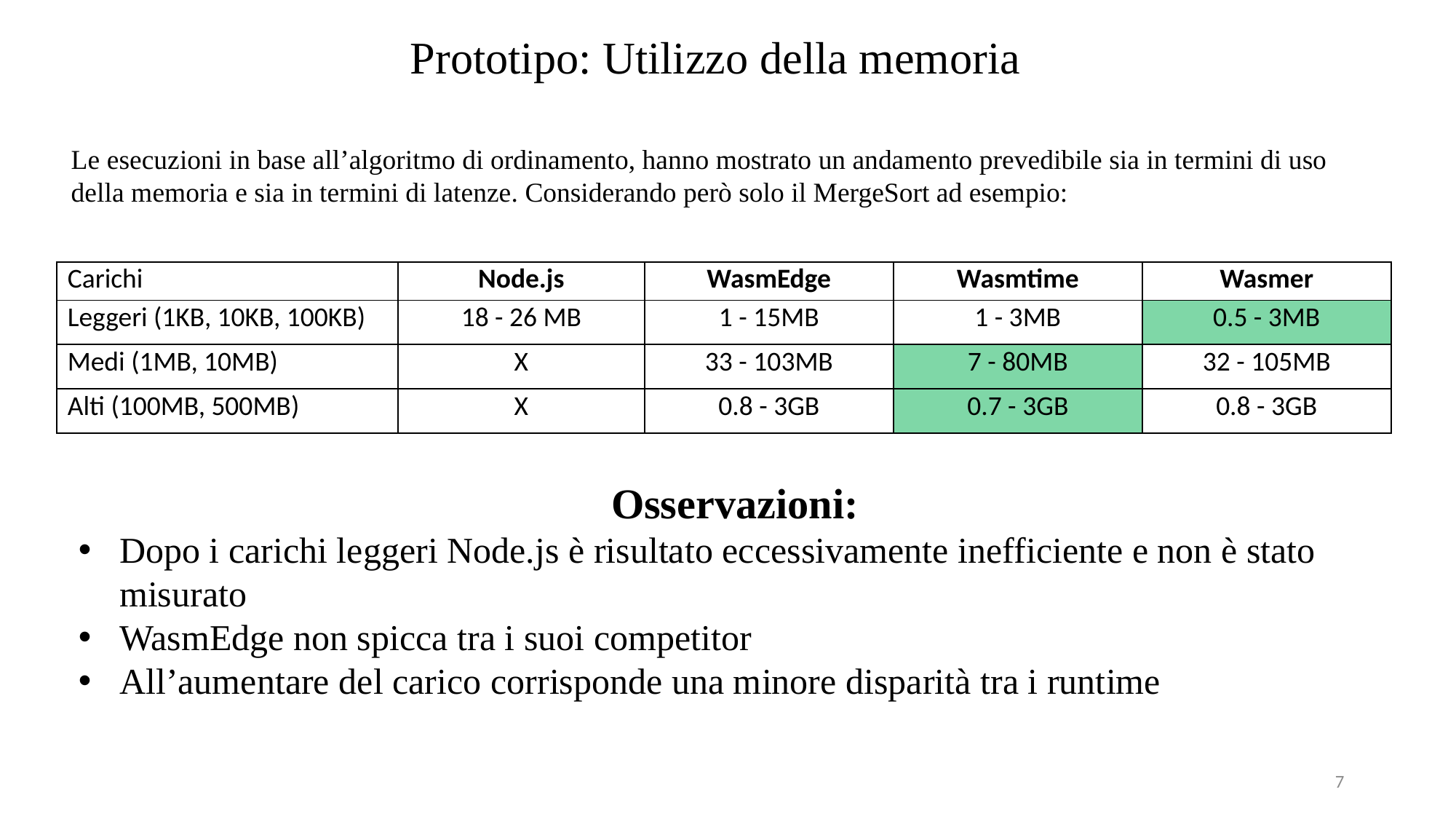

Prototipo: Utilizzo della memoria
Le esecuzioni in base all’algoritmo di ordinamento, hanno mostrato un andamento prevedibile sia in termini di uso della memoria e sia in termini di latenze. Considerando però solo il MergeSort ad esempio:
| Carichi | Node.js | WasmEdge | Wasmtime | Wasmer |
| --- | --- | --- | --- | --- |
| Leggeri (1KB, 10KB, 100KB) | 18 - 26 MB | 1 - 15MB | 1 - 3MB | 0.5 - 3MB |
| Medi (1MB, 10MB) | X | 33 - 103MB | 7 - 80MB | 32 - 105MB |
| Alti (100MB, 500MB) | X | 0.8 - 3GB | 0.7 - 3GB | 0.8 - 3GB |
Osservazioni:
Dopo i carichi leggeri Node.js è risultato eccessivamente inefficiente e non è stato misurato
WasmEdge non spicca tra i suoi competitor
All’aumentare del carico corrisponde una minore disparità tra i runtime
7